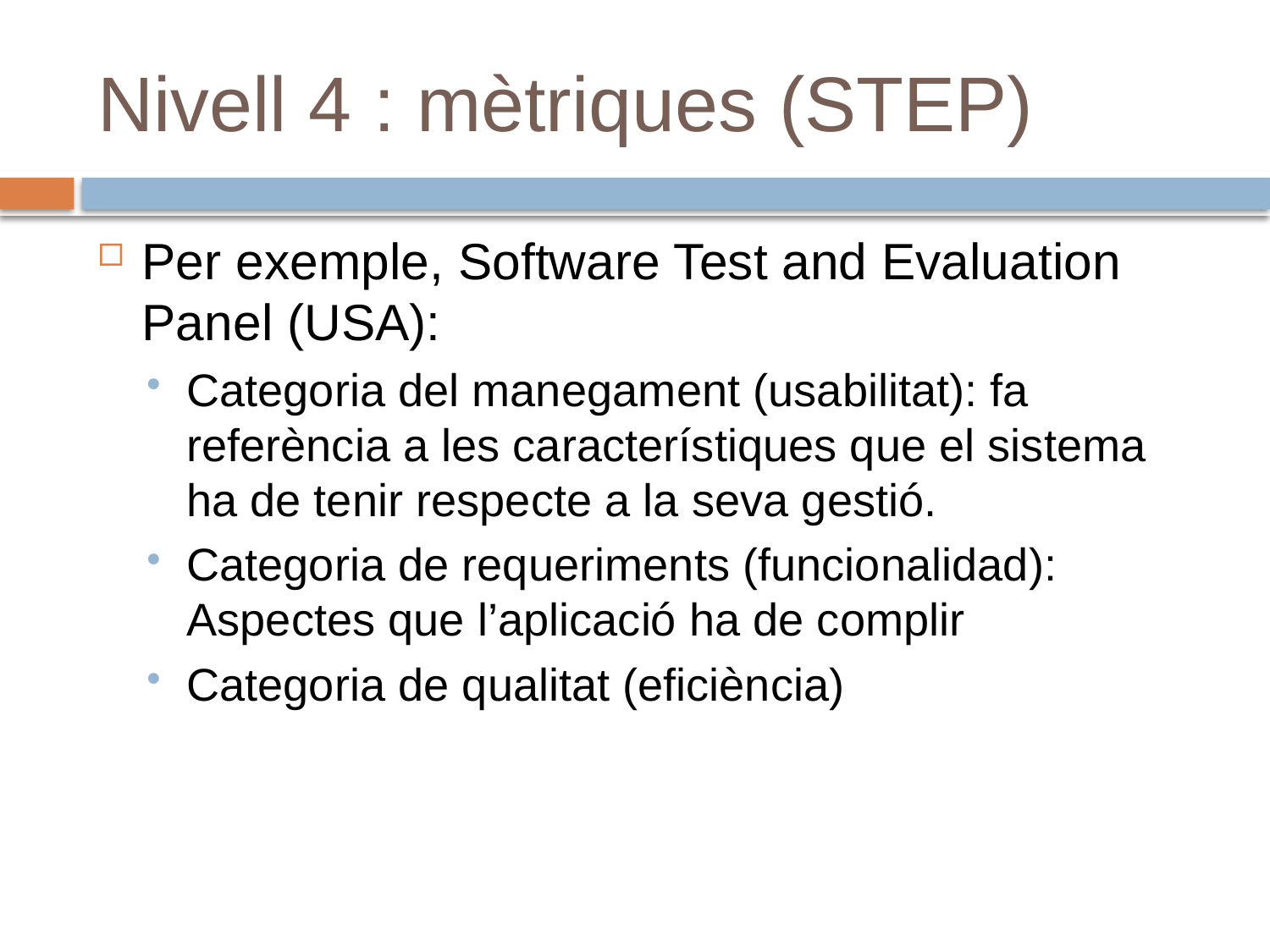

# Nivell 4 : mètriques (STEP)
Per exemple, Software Test and Evaluation Panel (USA):
Categoria del manegament (usabilitat): fa referència a les característiques que el sistema ha de tenir respecte a la seva gestió.
Categoria de requeriments (funcionalidad): Aspectes que l’aplicació ha de complir
Categoria de qualitat (eficiència)